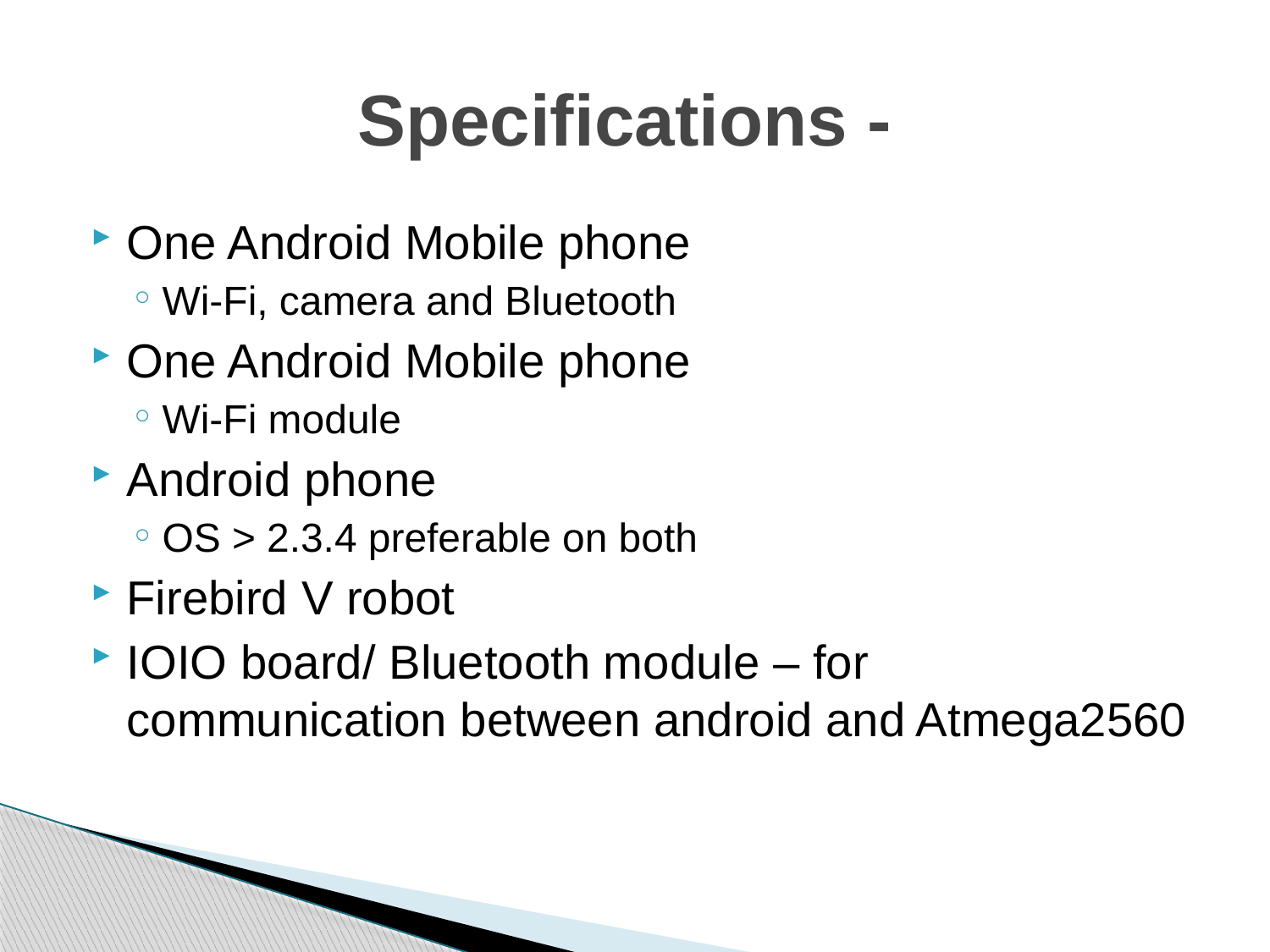

# Specifications -
One Android Mobile phone
Wi-Fi, camera and Bluetooth
One Android Mobile phone
Wi-Fi module
Android phone
OS > 2.3.4 preferable on both
Firebird V robot
IOIO board/ Bluetooth module – for communication between android and Atmega2560